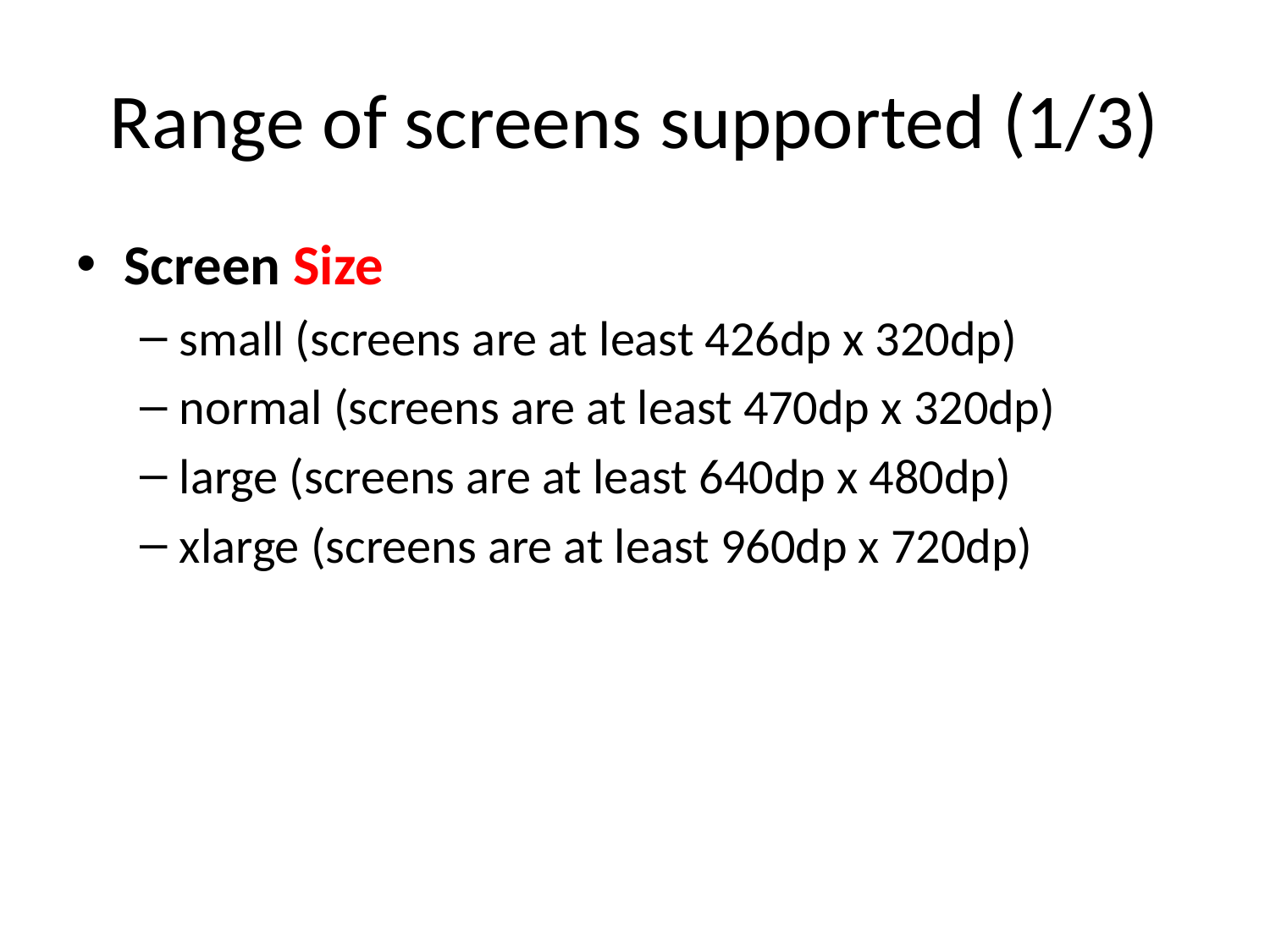

# Range of screens supported (1/3)
Screen Size
small (screens are at least 426dp x 320dp)
normal (screens are at least 470dp x 320dp)
large (screens are at least 640dp x 480dp)
xlarge (screens are at least 960dp x 720dp)